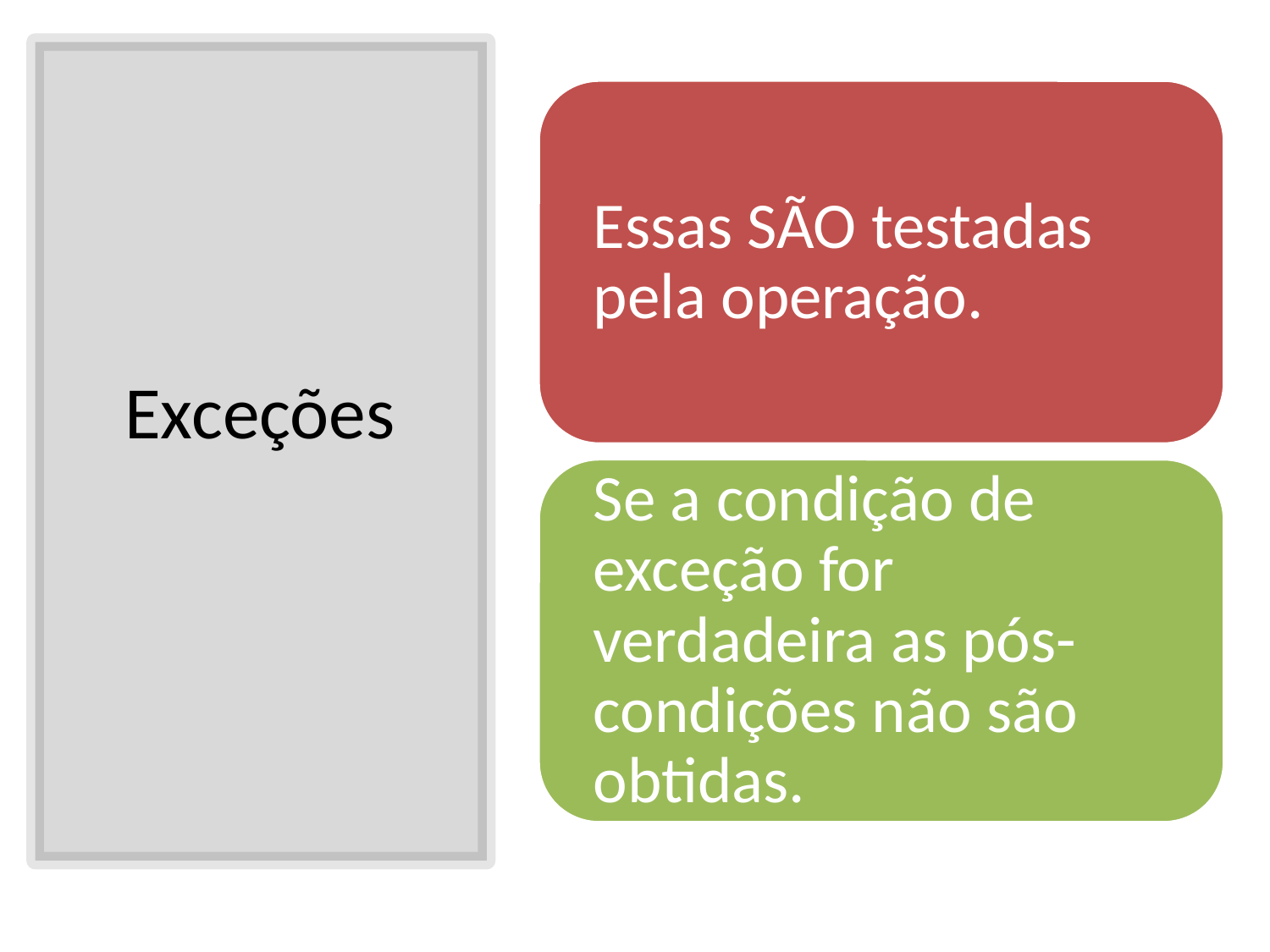

Essas SÃO testadas pela operação.
Se a condição de exceção for verdadeira as pós-condições não são obtidas.
# Exceções